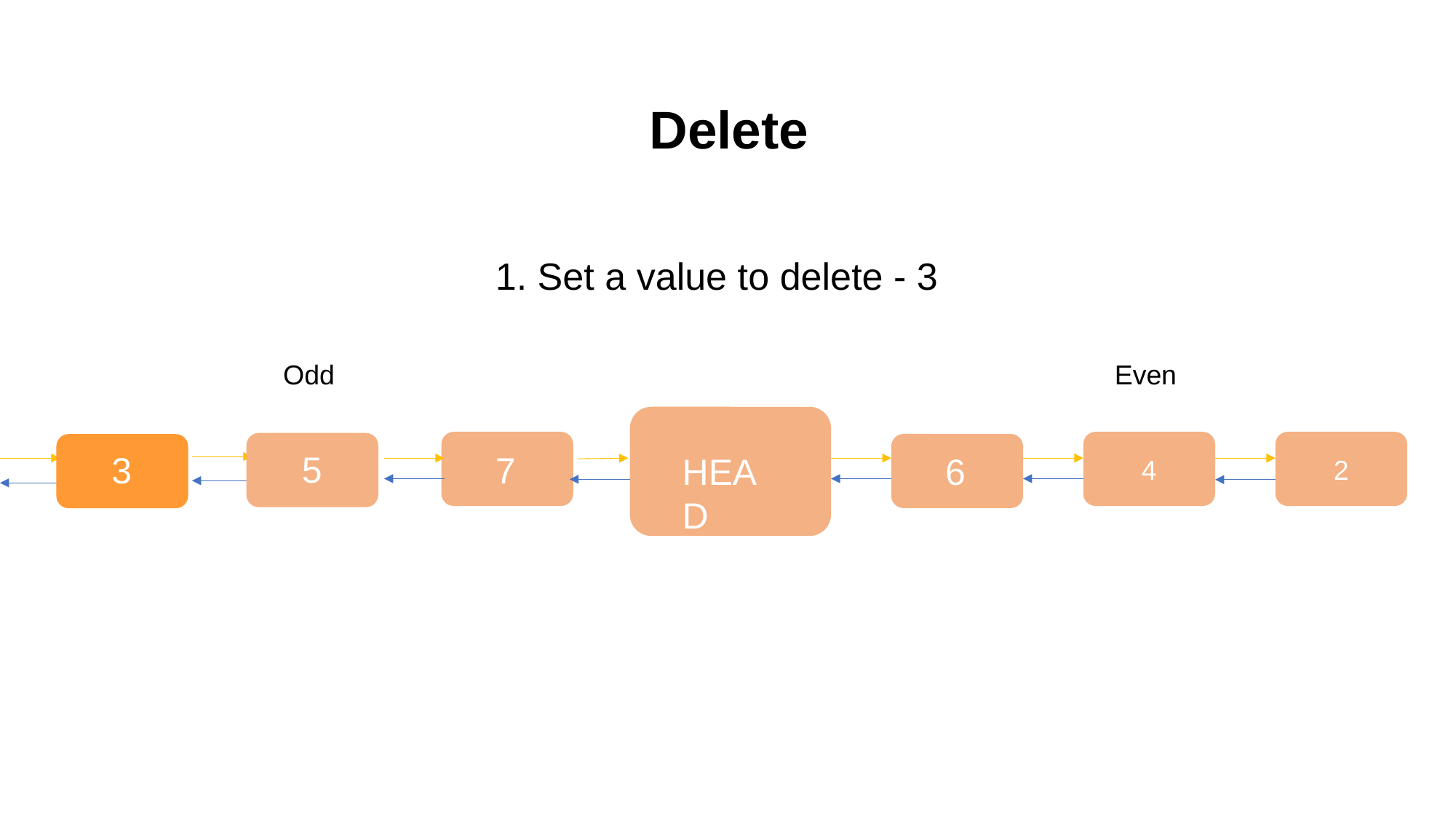

Delete
1. Set a value to delete - 3
Odd
Even

7
4
2

6
HEAD

5
3
1